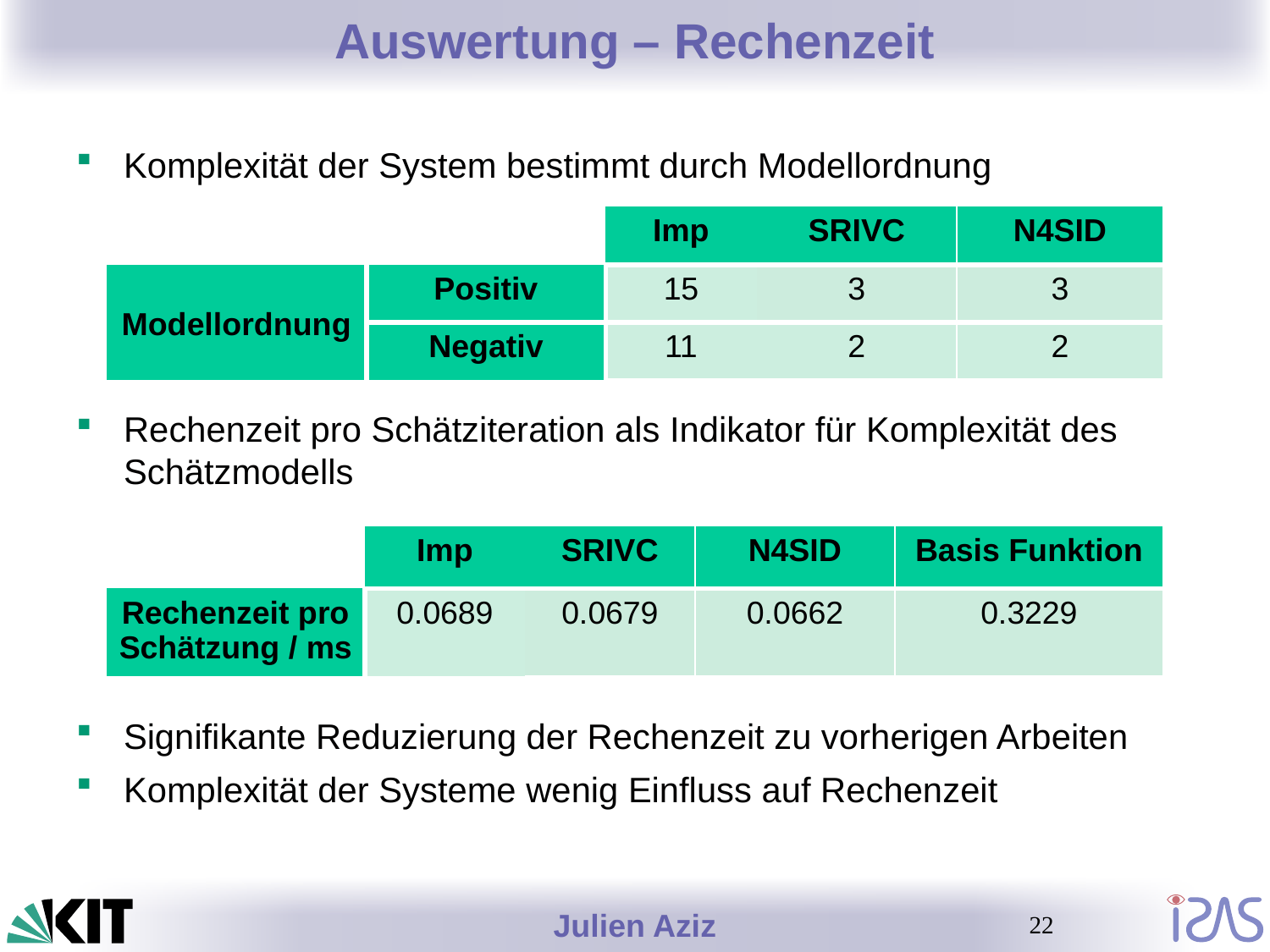

# Auswertung – Rechenzeit
Komplexität der System bestimmt durch Modellordnung

Rechenzeit pro Schätziteration als Indikator für Komplexität des Schätzmodells

Signifikante Reduzierung der Rechenzeit zu vorherigen Arbeiten
Komplexität der Systeme wenig Einfluss auf Rechenzeit

|  |  | Imp | SRIVC | N4SID |
| --- | --- | --- | --- | --- |
| Modellordnung | Positiv | 15 | 3 | 3 |
|  | Negativ | 11 | 2 | 2 |
|  | Imp | SRIVC | N4SID | Basis Funktion |
| --- | --- | --- | --- | --- |
| Rechenzeit pro Schätzung / ms | 0.0689 | 0.0679 | 0.0662 | 0.3229 |
22